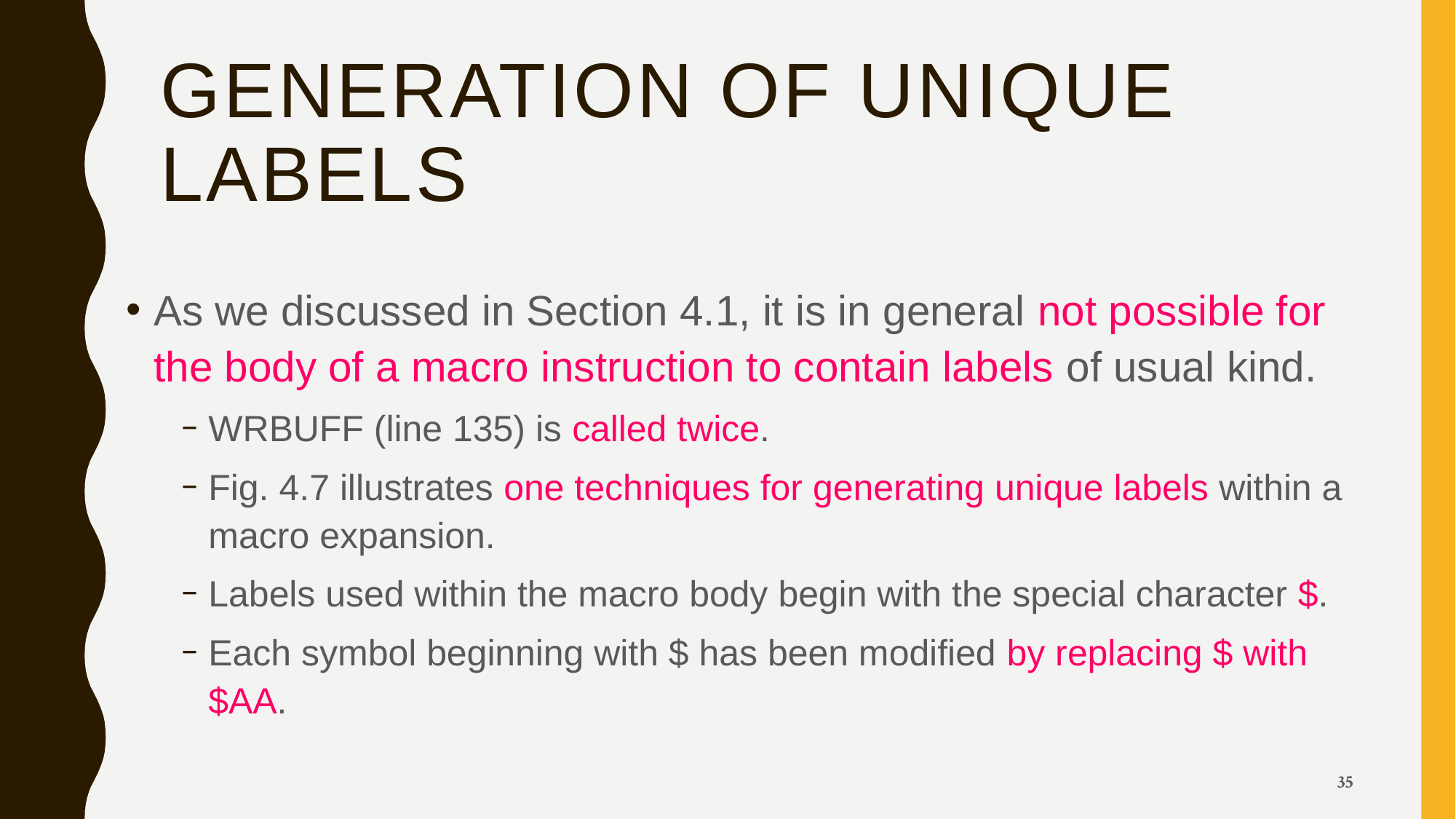

# Generation of Unique Labels
As we discussed in Section 4.1, it is in general not possible for the body of a macro instruction to contain labels of usual kind.
WRBUFF (line 135) is called twice.
Fig. 4.7 illustrates one techniques for generating unique labels within a macro expansion.
Labels used within the macro body begin with the special character $.
Each symbol beginning with $ has been modified by replacing $ with $AA.
35